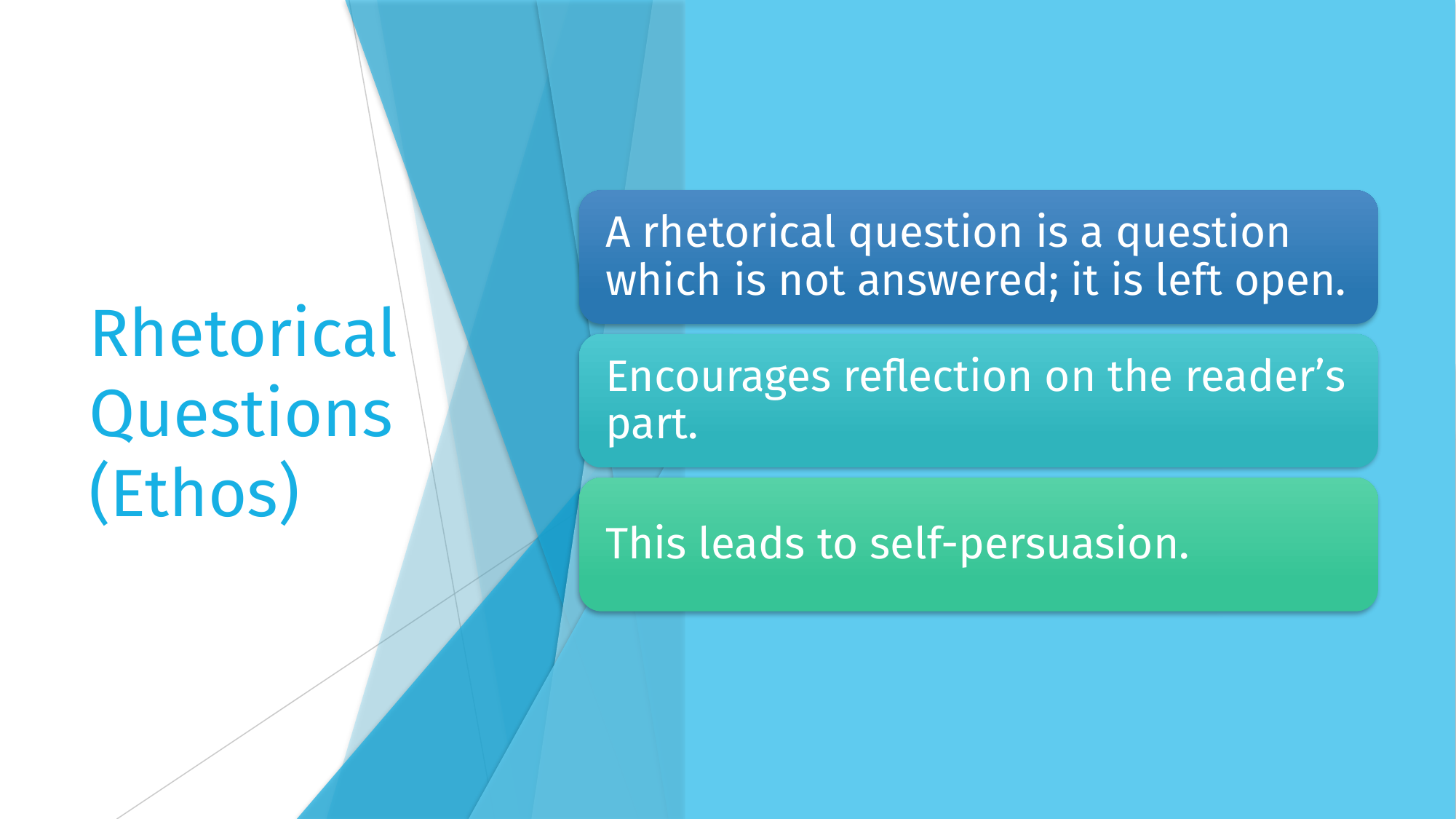

A rhetorical question is a question which is not answered; it is left open.
Encourages reflection on the reader’s part.
This leads to self-persuasion.
# Rhetorical Questions (Ethos)